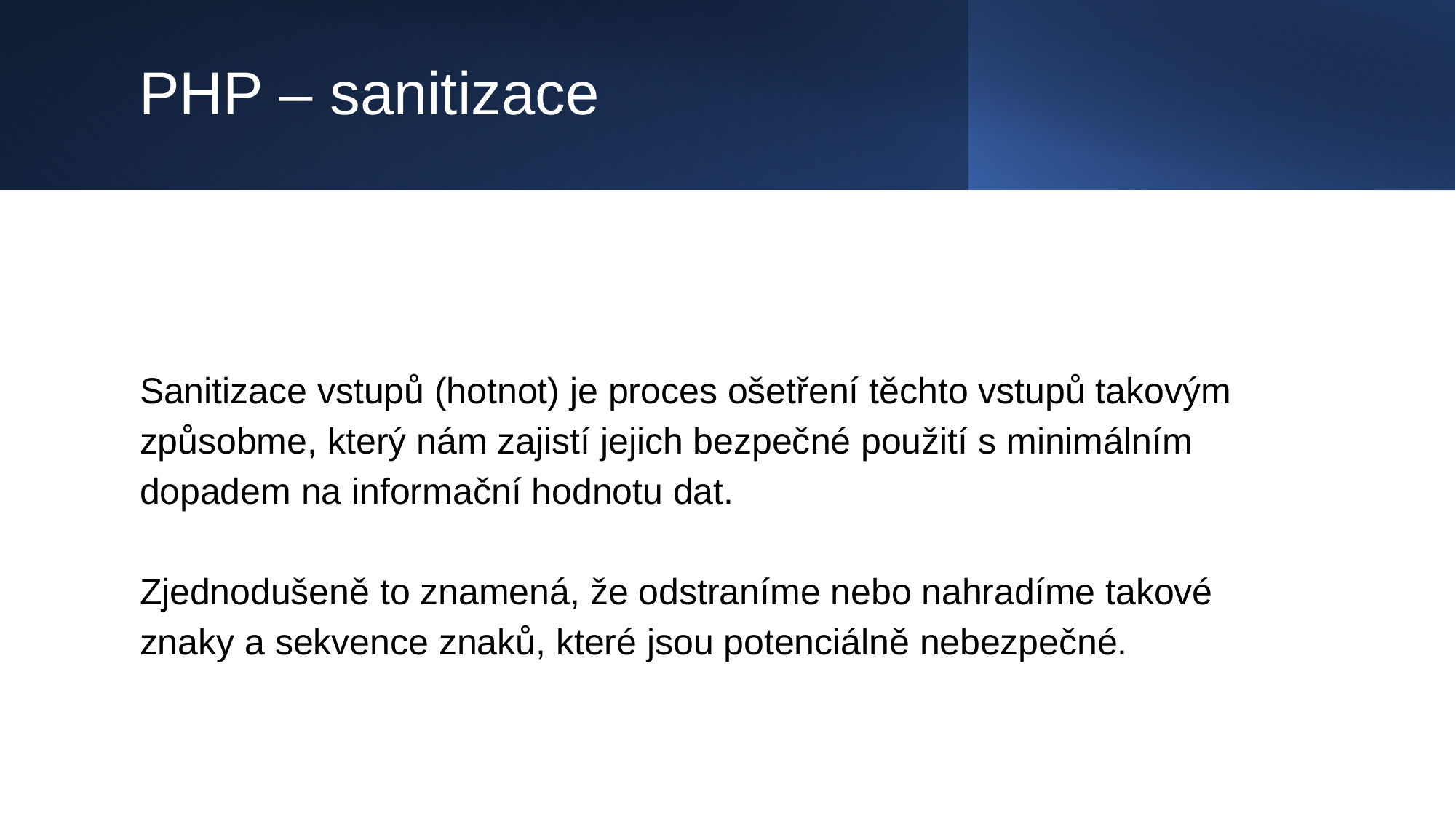

# PHP – sanitizace
Sanitizace vstupů (hotnot) je proces ošetření těchto vstupů takovým způsobme, který nám zajistí jejich bezpečné použití s minimálním dopadem na informační hodnotu dat.

Zjednodušeně to znamená, že odstraníme nebo nahradíme takové znaky a sekvence znaků, které jsou potenciálně nebezpečné.